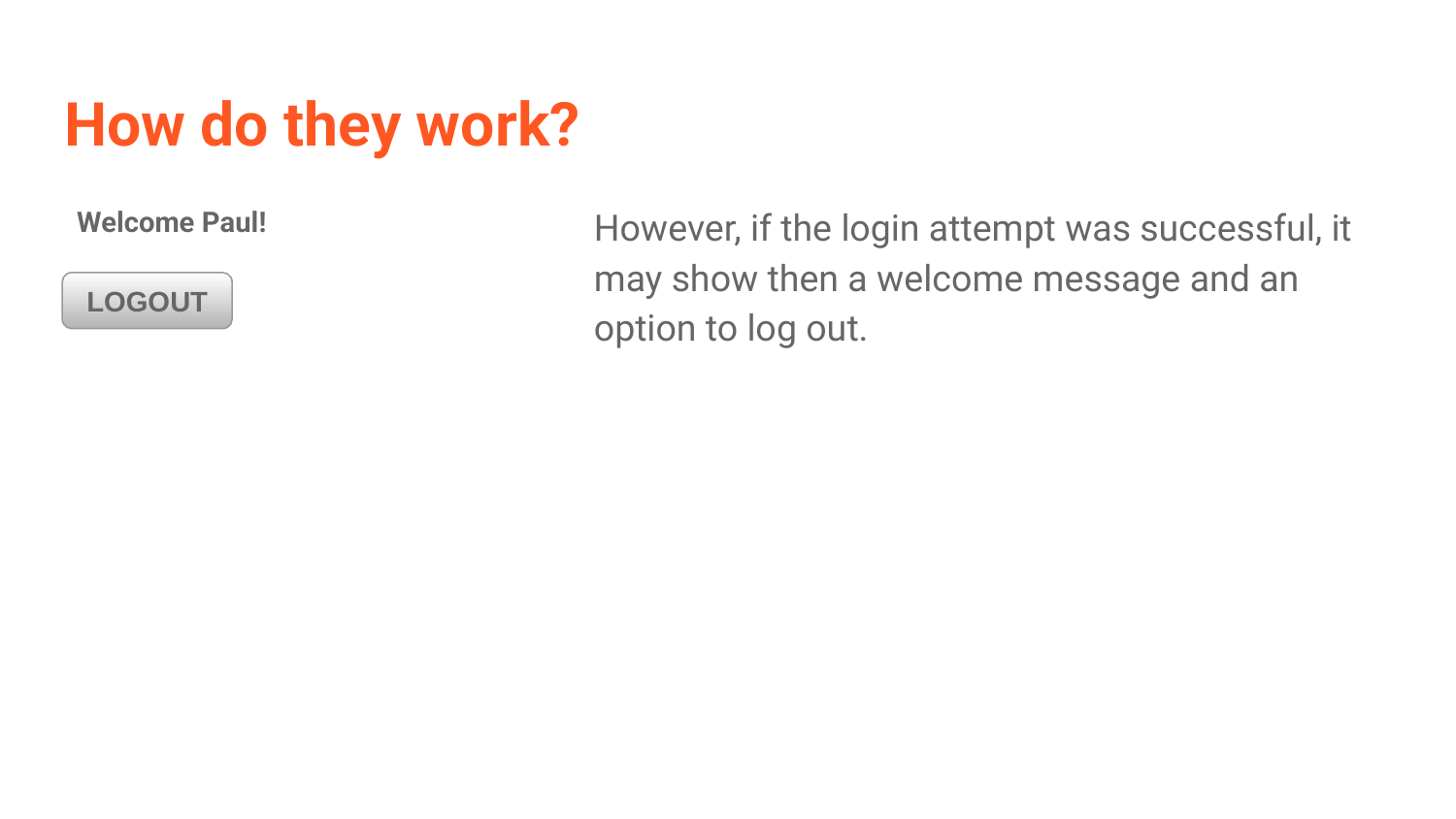

# How do they work?
However, if the login attempt was successful, it may show then a welcome message and an option to log out.
Welcome Paul!
LOGOUT